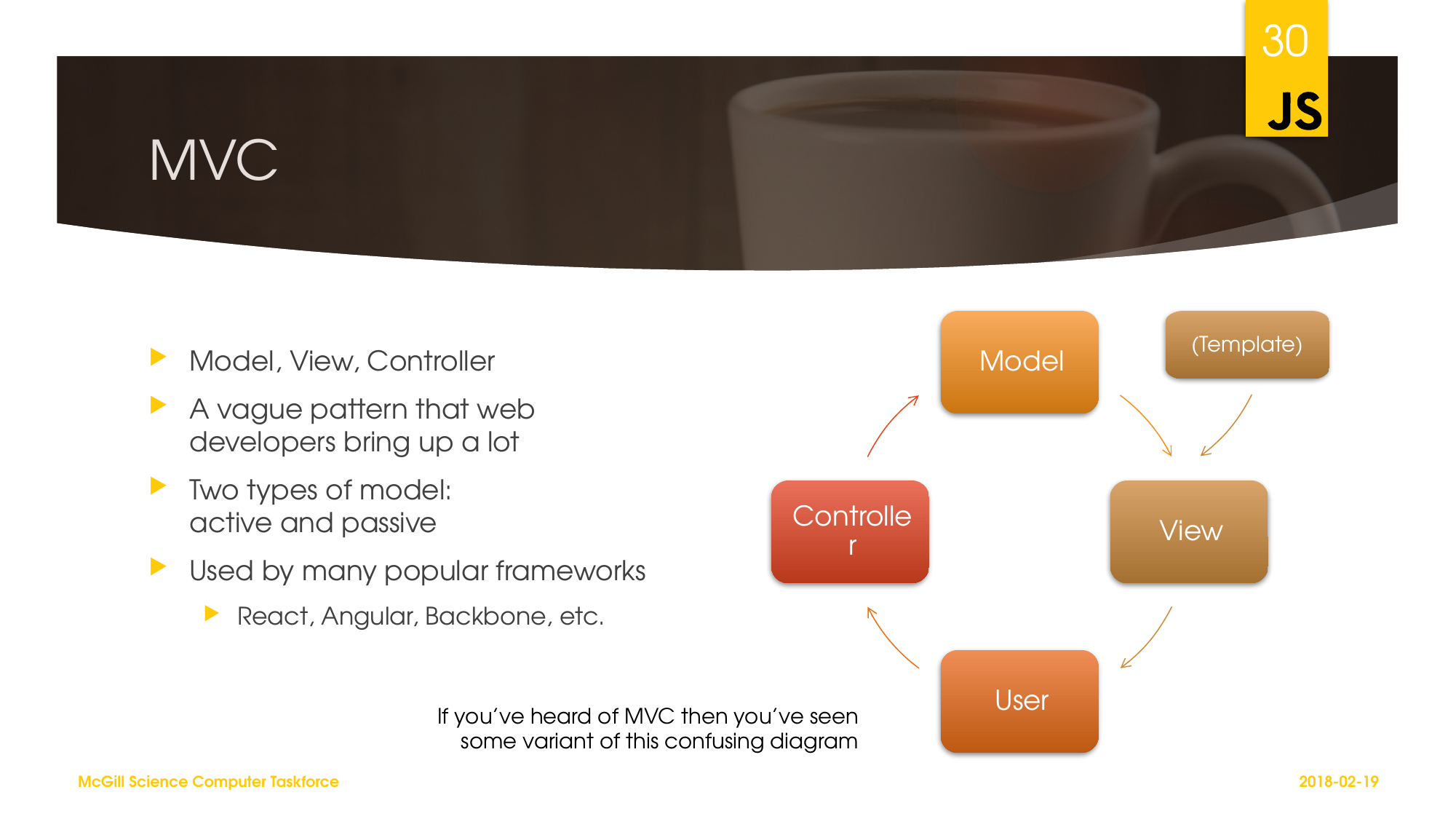

30
# MVC

Model
View
User
Controller
(Template)
Model, View, Controller
A vague pattern that web developers bring up a lot
Two types of model:
active and passive
Used by many popular frameworks
React, Angular, Backbone, etc.
If you’ve heard of MVC then you’ve seen
some variant of this confusing diagram
McGill Science Computer Taskforce
2018-02-19